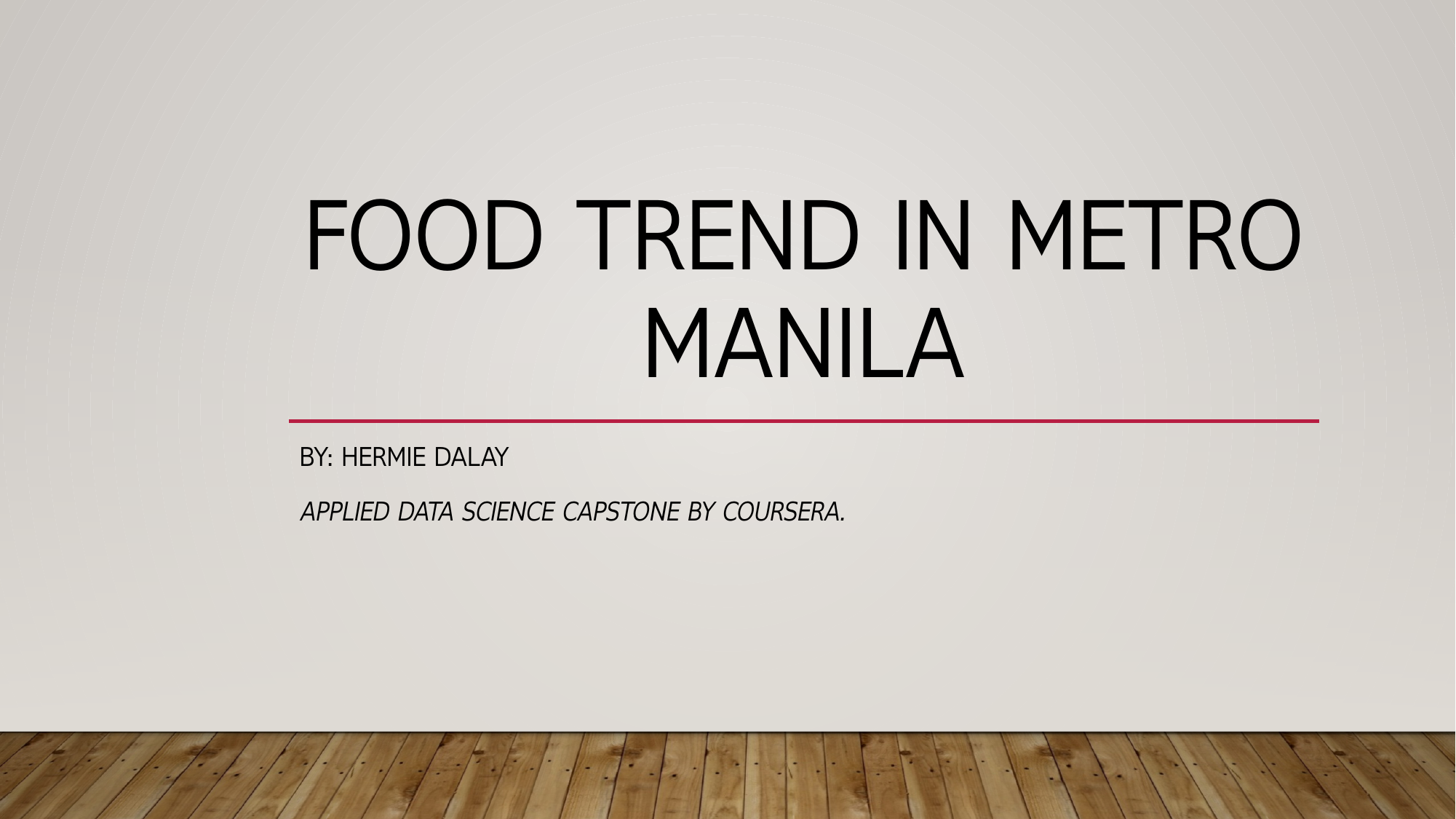

# Food trend in metro manila
By: hermie dalay
Applied Data Science Capstone by Coursera.